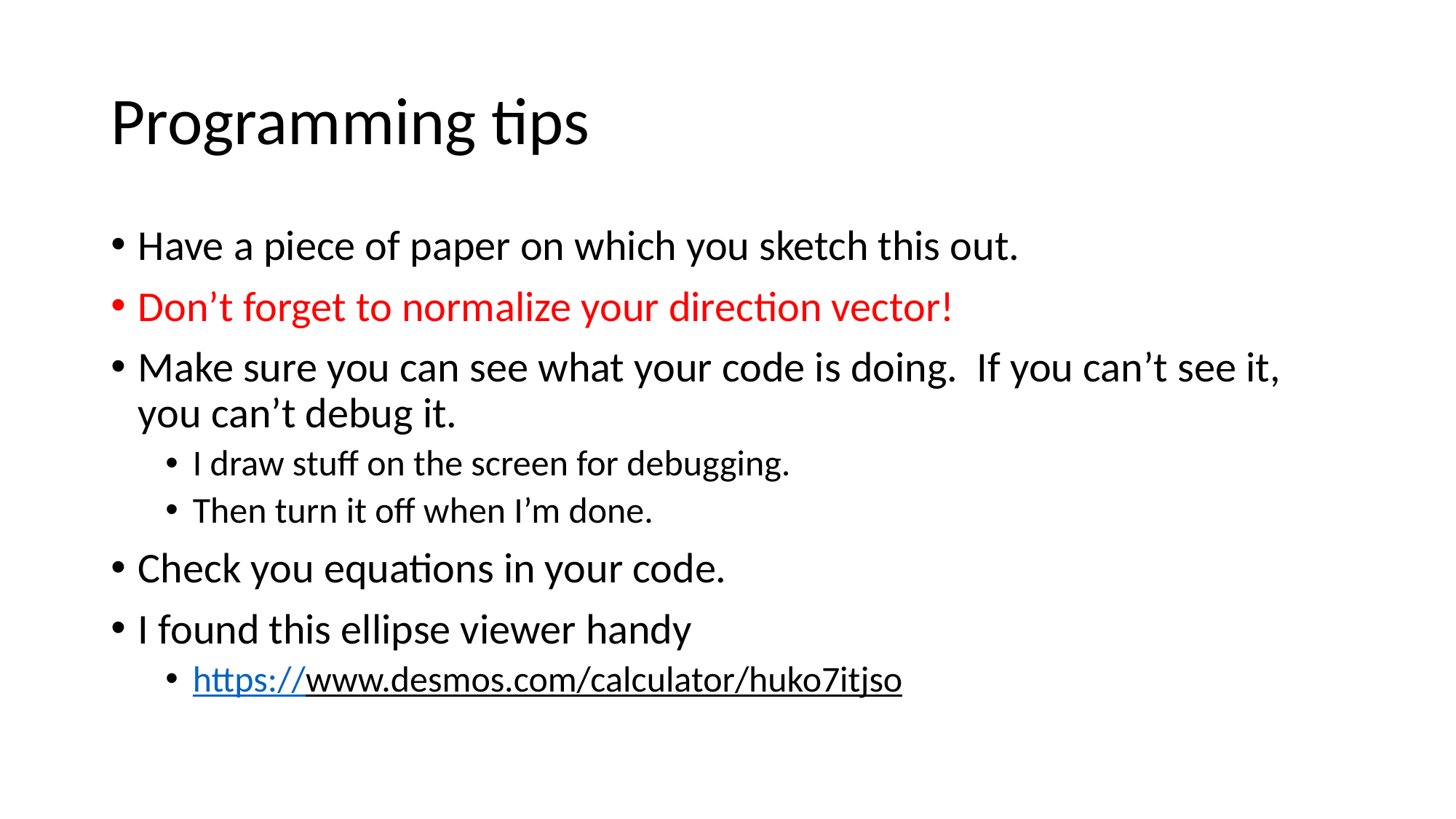

# Programming tips
Have a piece of paper on which you sketch this out.
Don’t forget to normalize your direction vector!
Make sure you can see what your code is doing.  If you can’t see it, you can’t debug it.
I draw stuff on the screen for debugging.
Then turn it off when I’m done.
Check you equations in your code.
I found this ellipse viewer handy
https://www.desmos.com/calculator/huko7itjso